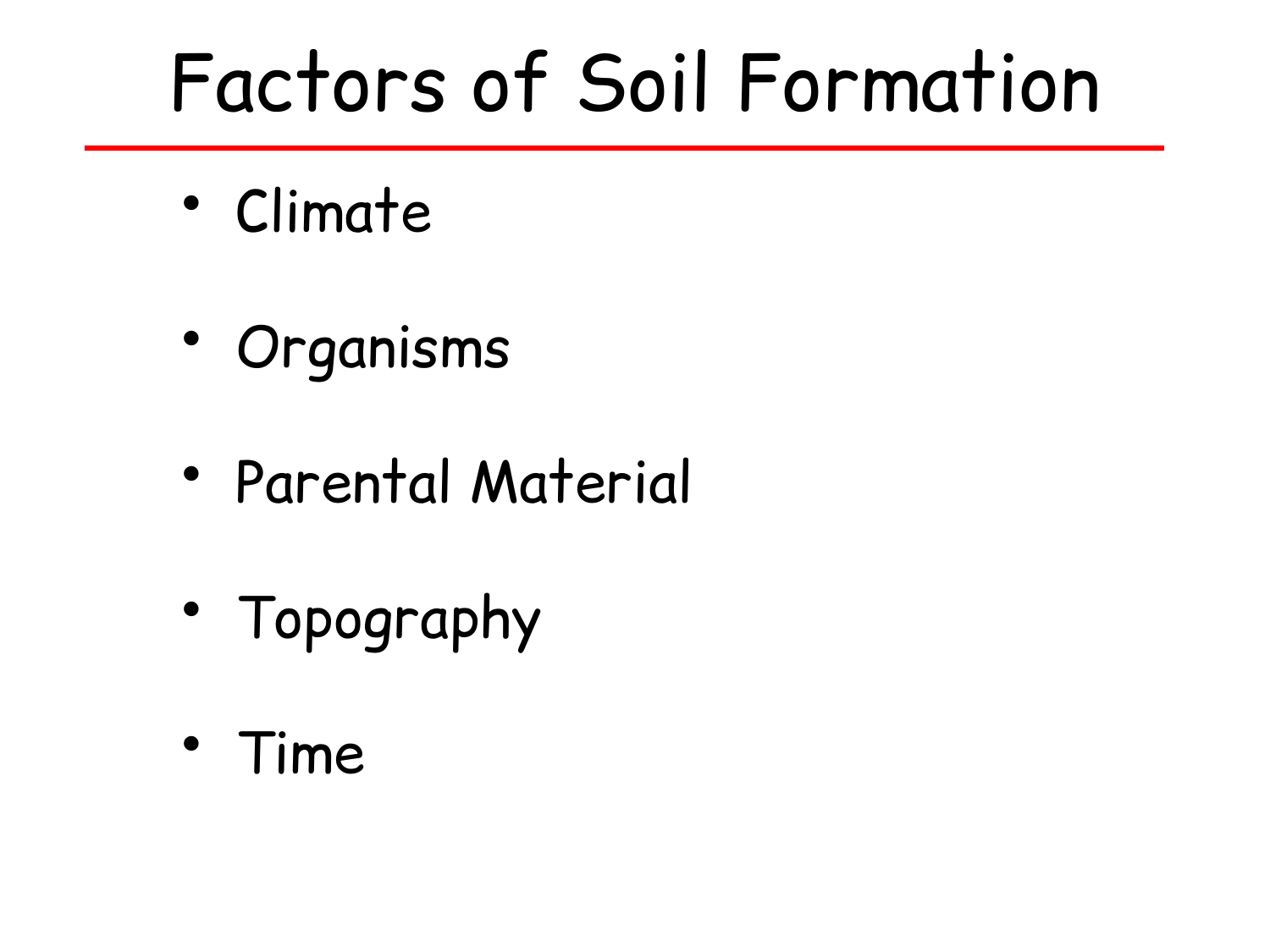

# Factors of Soil Formation

  Climate

  Organisms

  Parental Material

  Topography

  Time